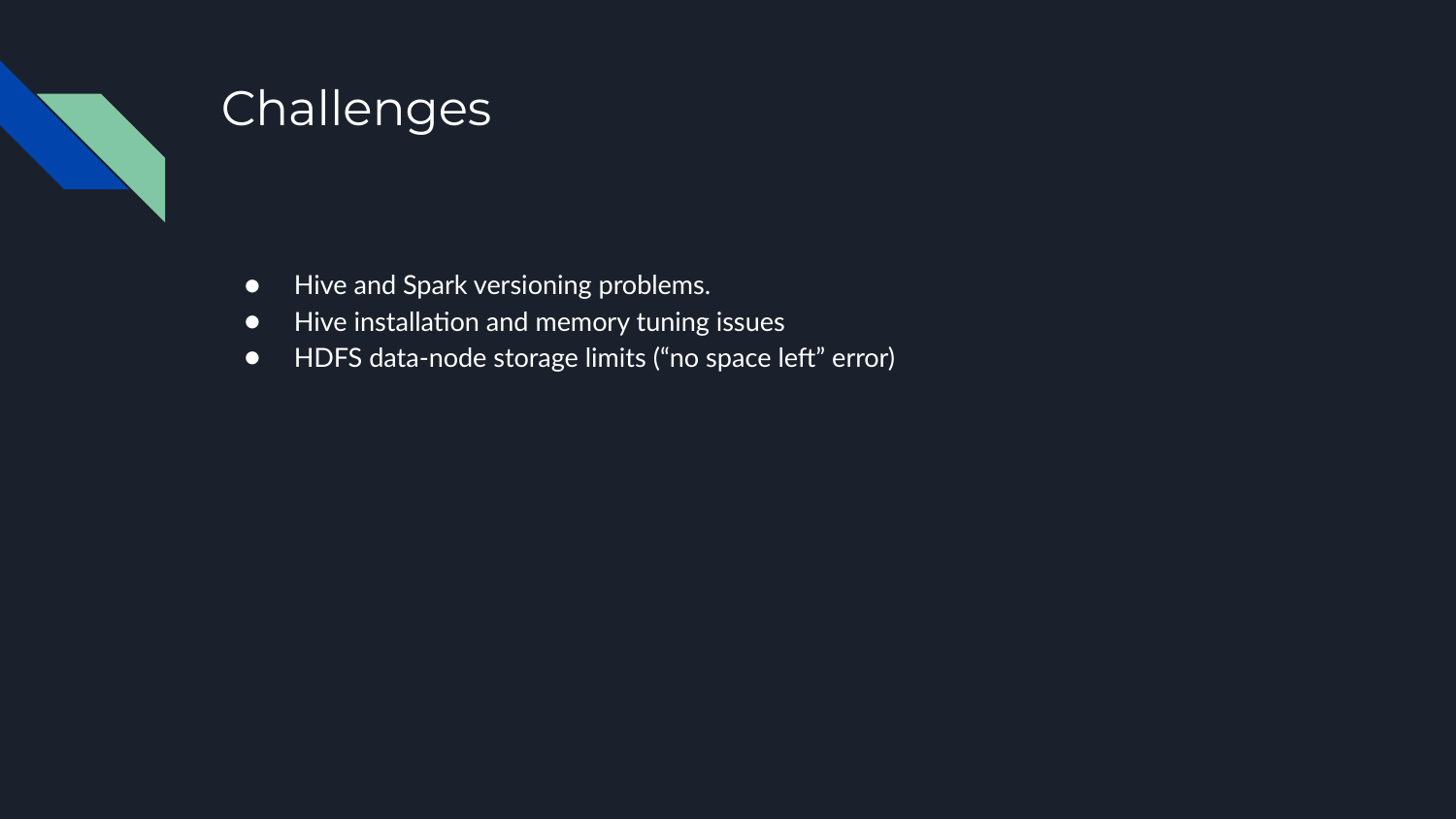

# Challenges
Hive and Spark versioning problems.
Hive installation and memory tuning issues
HDFS data-node storage limits (“no space left” error)